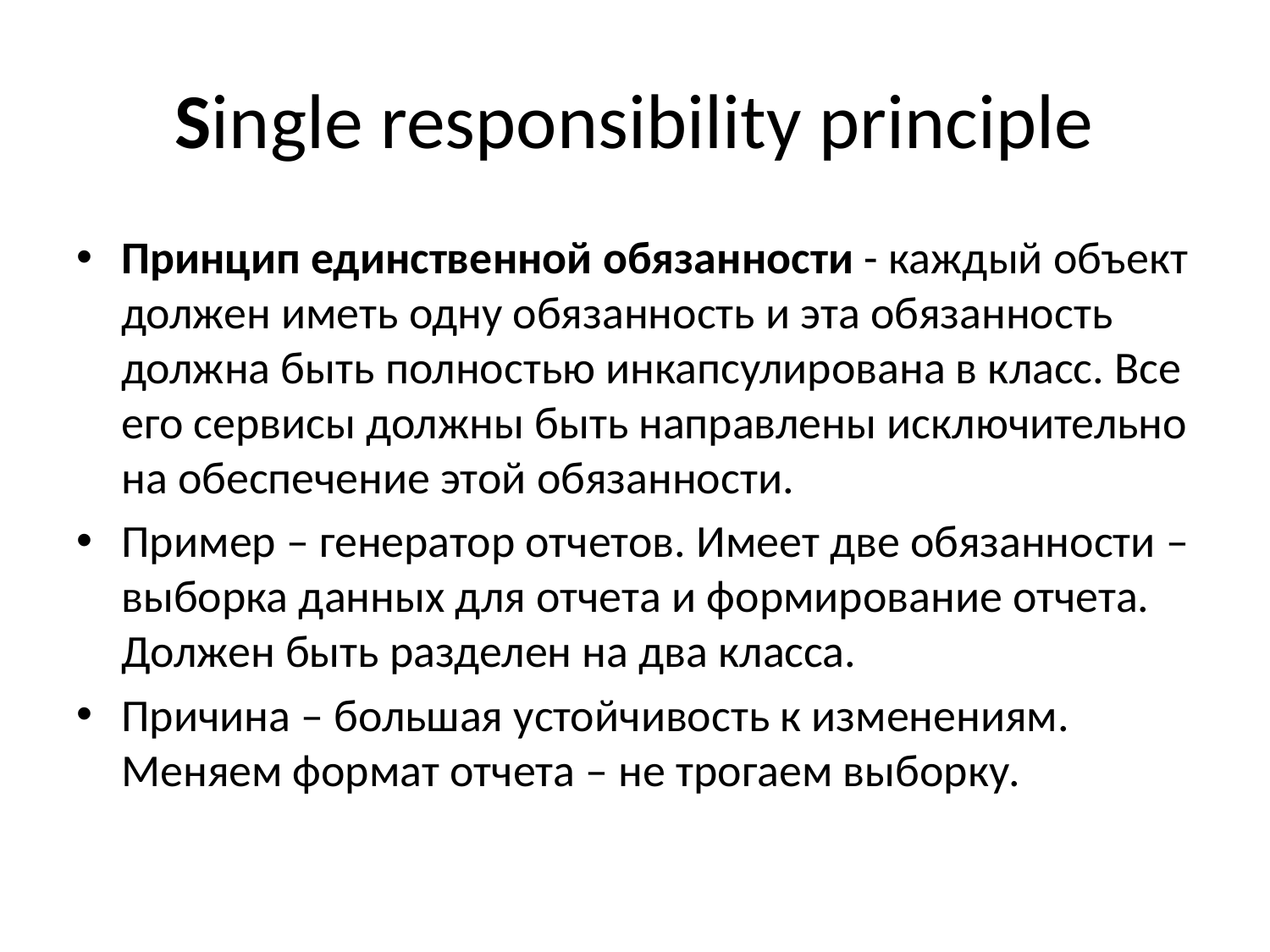

# Single responsibility principle
Принцип единственной обязанности - каждый объект должен иметь одну обязанность и эта обязанность должна быть полностью инкапсулирована в класс. Все его сервисы должны быть направлены исключительно на обеспечение этой обязанности.
Пример – генератор отчетов. Имеет две обязанности – выборка данных для отчета и формирование отчета. Должен быть разделен на два класса.
Причина – большая устойчивость к изменениям. Меняем формат отчета – не трогаем выборку.